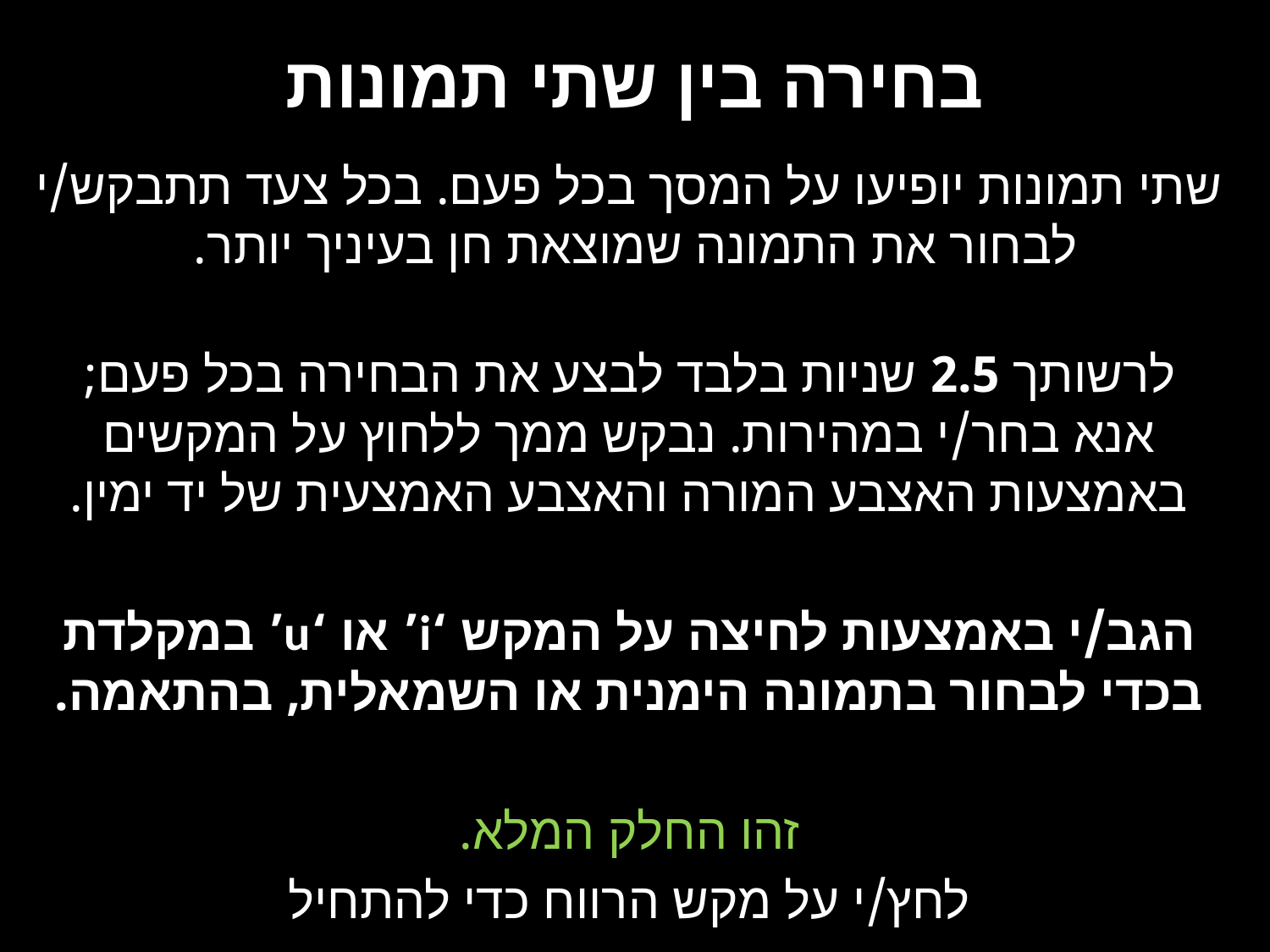

# בחירה בין שתי תמונות
שתי תמונות יופיעו על המסך בכל פעם. בכל צעד תתבקש/י לבחור את התמונה שמוצאת חן בעיניך יותר.
לרשותך 2.5 שניות בלבד לבצע את הבחירה בכל פעם;
אנא בחר/י במהירות. נבקש ממך ללחוץ על המקשים באמצעות האצבע המורה והאצבע האמצעית של יד ימין.

הגב/י באמצעות לחיצה על המקש ‘i’ או ‘u’ במקלדת
בכדי לבחור בתמונה הימנית או השמאלית, בהתאמה.

זהו החלק המלא.
לחץ/י על מקש הרווח כדי להתחיל